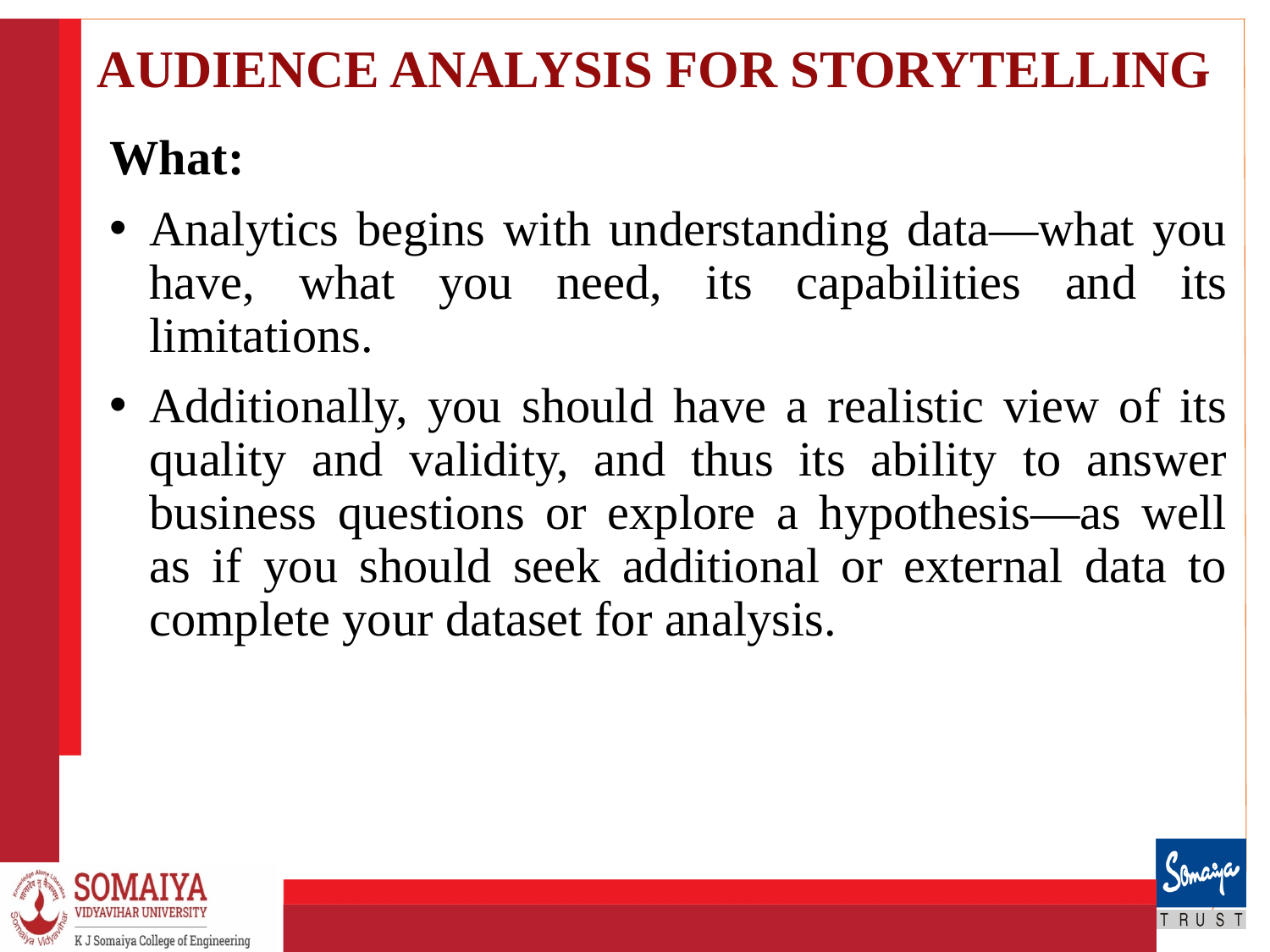

# AUDIENCE ANALYSIS FOR STORYTELLING
What:
Analytics begins with understanding data—what you have, what you need, its capabilities and its limitations.
Additionally, you should have a realistic view of its quality and validity, and thus its ability to answer business questions or explore a hypothesis—as well as if you should seek additional or external data to complete your dataset for analysis.